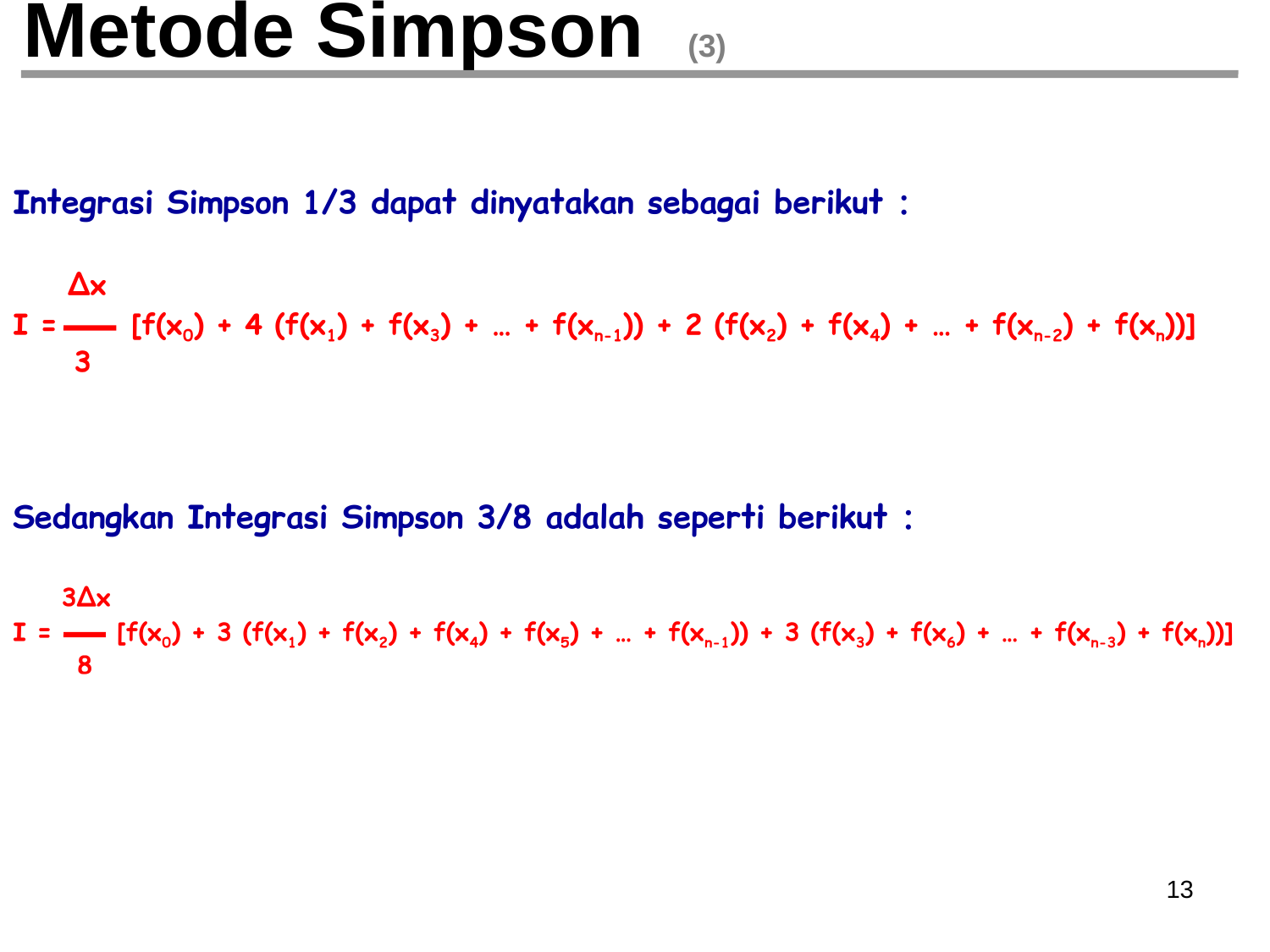

# Metode Simpson  (3)

Integrasi Simpson 1/3 dapat dinyatakan sebagai berikut :

    ∆x
I =      [f(x0) + 4 (f(x1) + f(x3) + … + f(xn-1)) + 2 (f(x2) + f(x4) + … + f(xn-2) + f(xn))]
     3

Sedangkan Integrasi Simpson 3/8 adalah seperti berikut :

    3∆x
I =      [f(x0) + 3 (f(x1) + f(x2) + f(x4) + f(x5) + … + f(xn-1)) + 3 (f(x3) + f(x6) + … + f(xn-3) + f(xn))]
      8

13